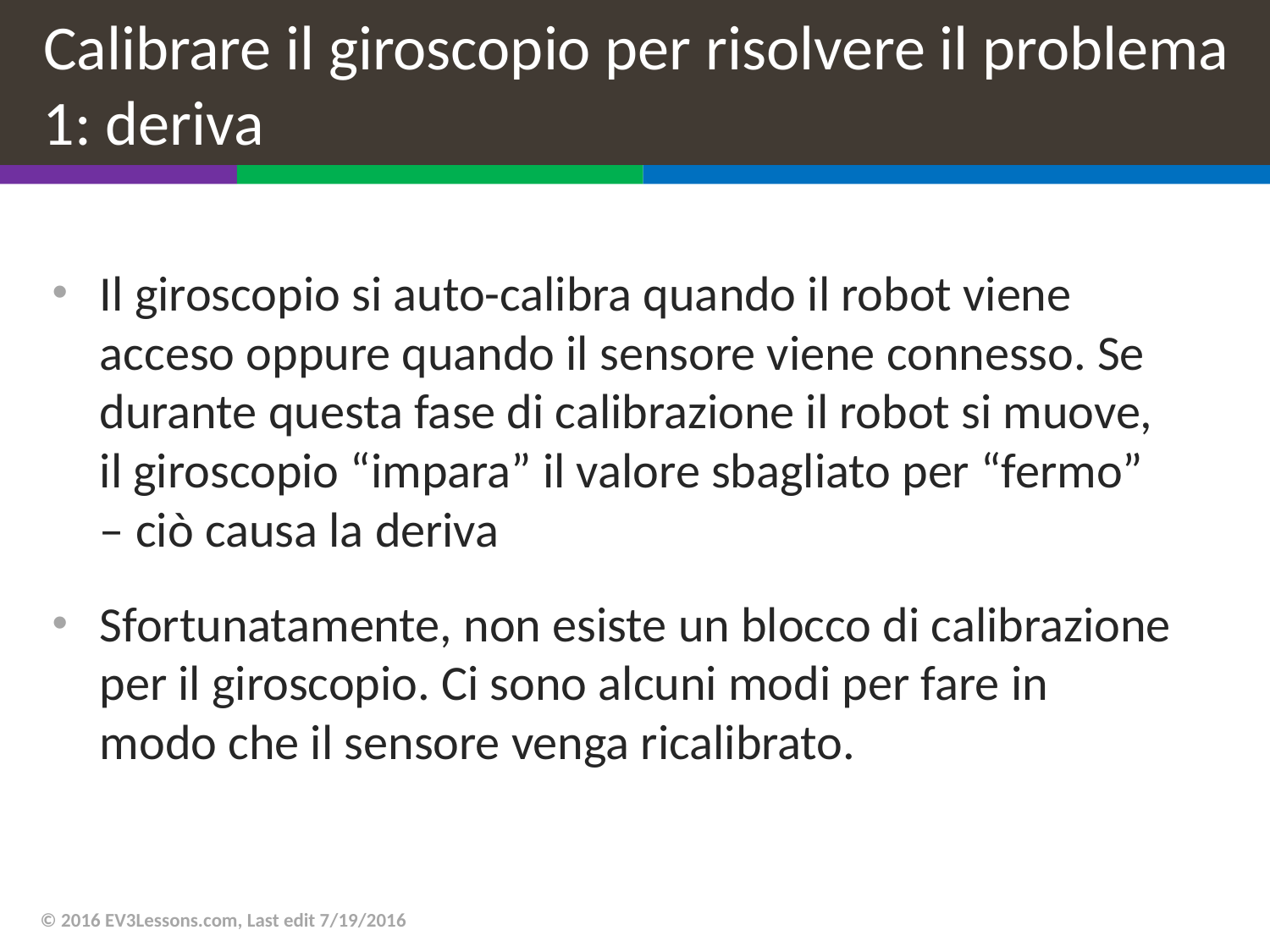

# Calibrare il giroscopio per risolvere il problema 1: deriva
Il giroscopio si auto-calibra quando il robot viene acceso oppure quando il sensore viene connesso. Se durante questa fase di calibrazione il robot si muove, il giroscopio “impara” il valore sbagliato per “fermo” – ciò causa la deriva
Sfortunatamente, non esiste un blocco di calibrazione per il giroscopio. Ci sono alcuni modi per fare in modo che il sensore venga ricalibrato.
© 2016 EV3Lessons.com, Last edit 7/19/2016